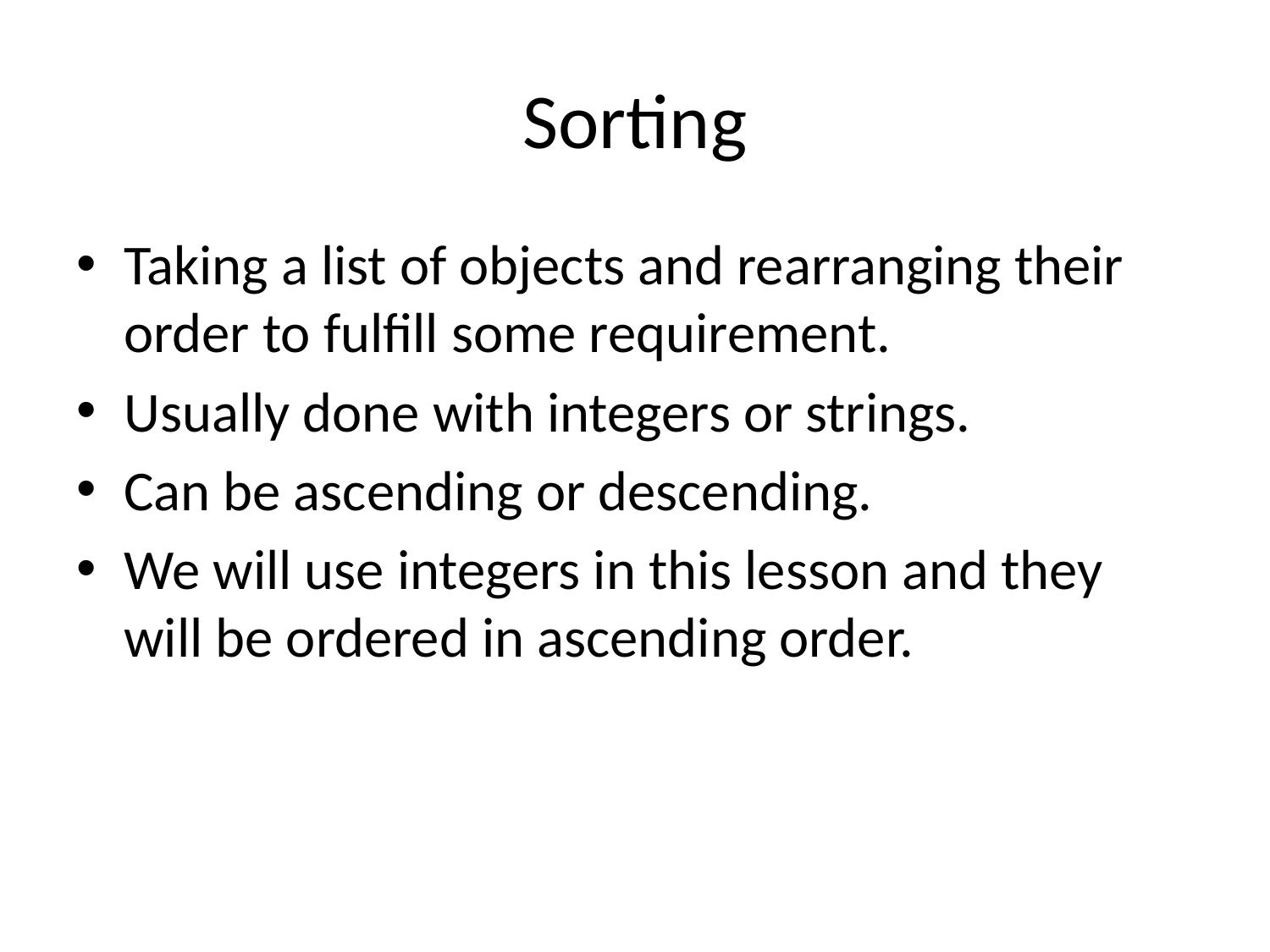

# Sorting
Taking a list of objects and rearranging their order to fulfill some requirement.
Usually done with integers or strings.
Can be ascending or descending.
We will use integers in this lesson and they will be ordered in ascending order.